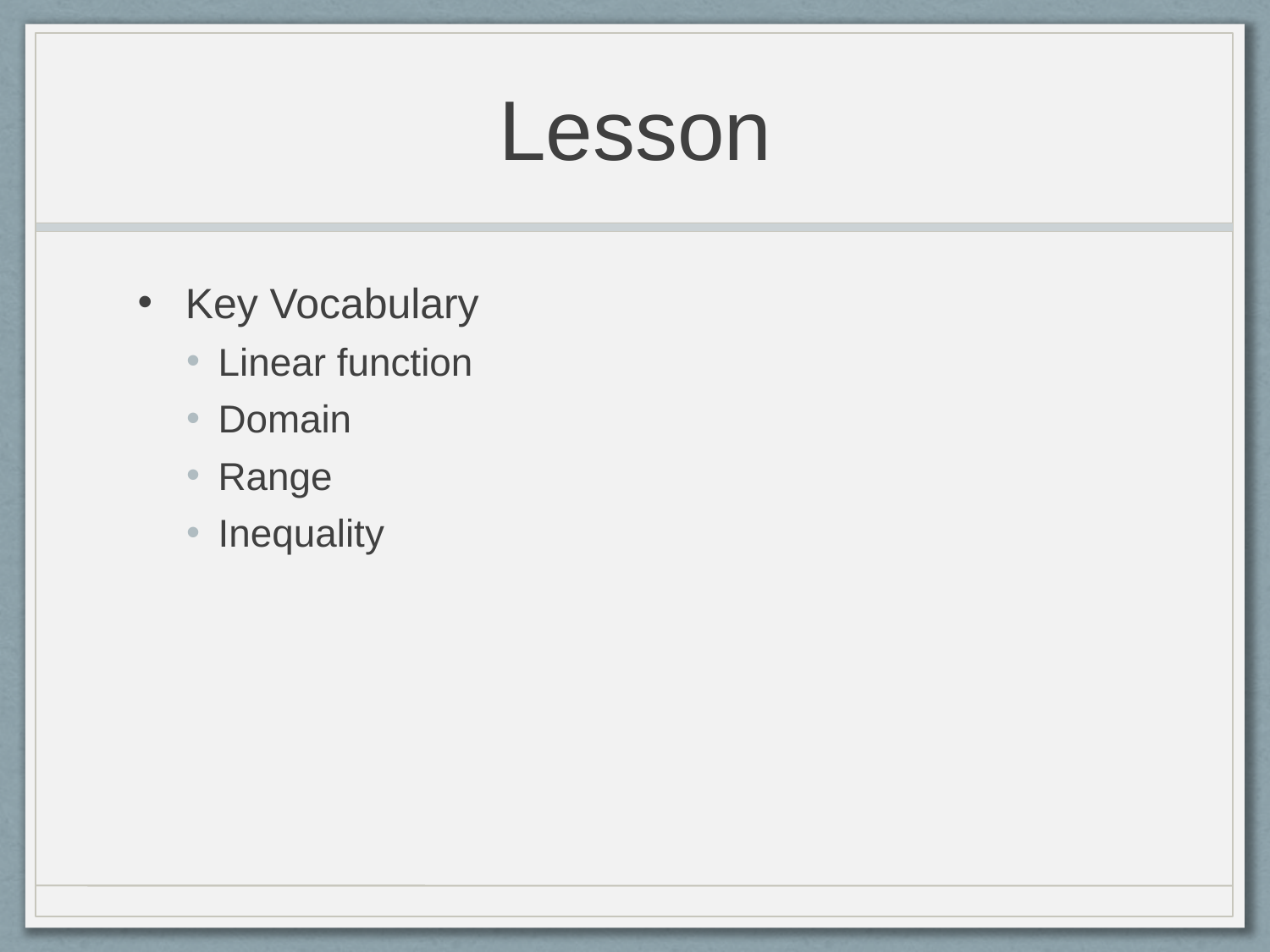

# Lesson
Key Vocabulary
Linear function
Domain
Range
Inequality